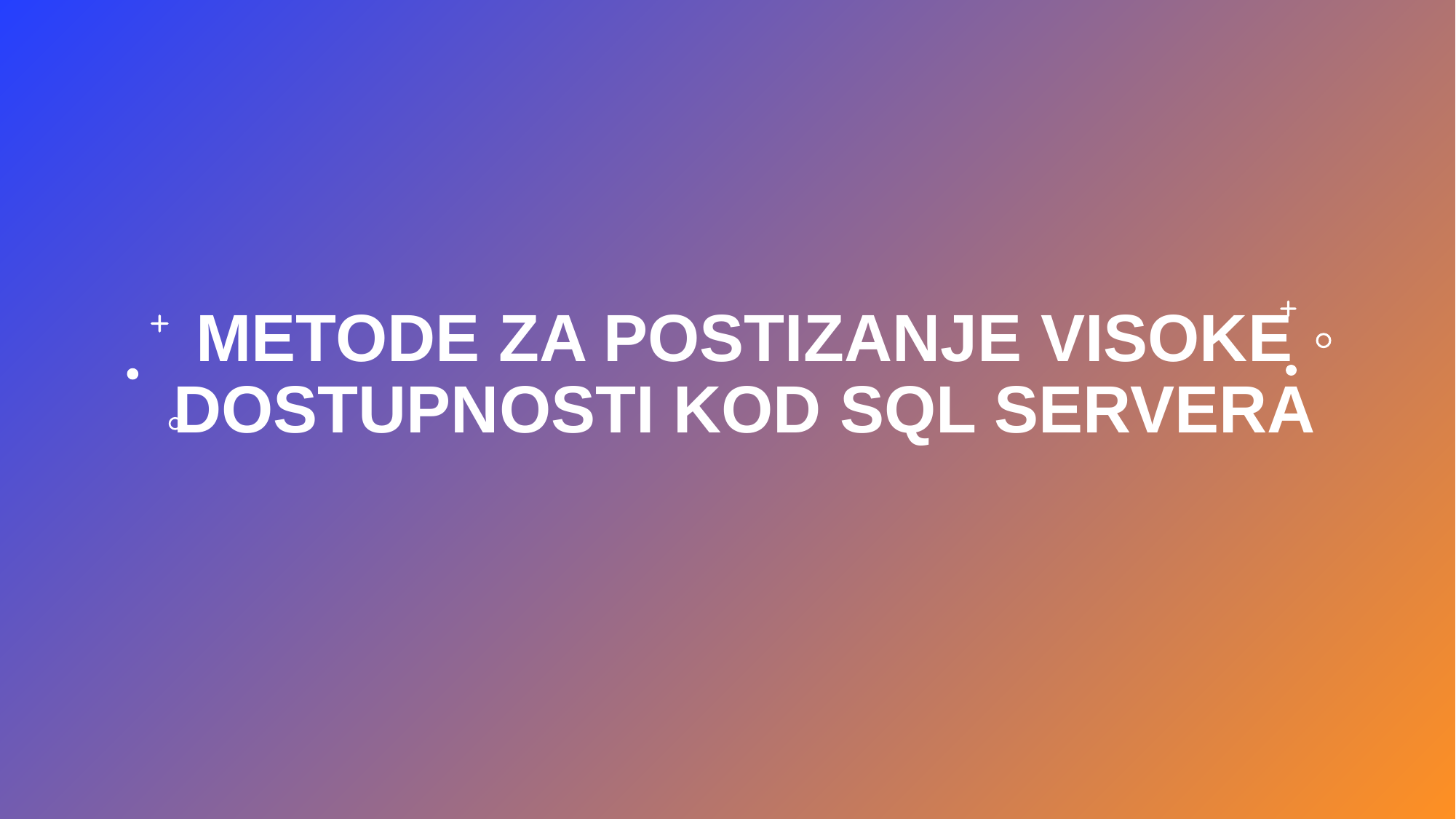

# Metode za postizanje visoke dostupnosti kod sql servera